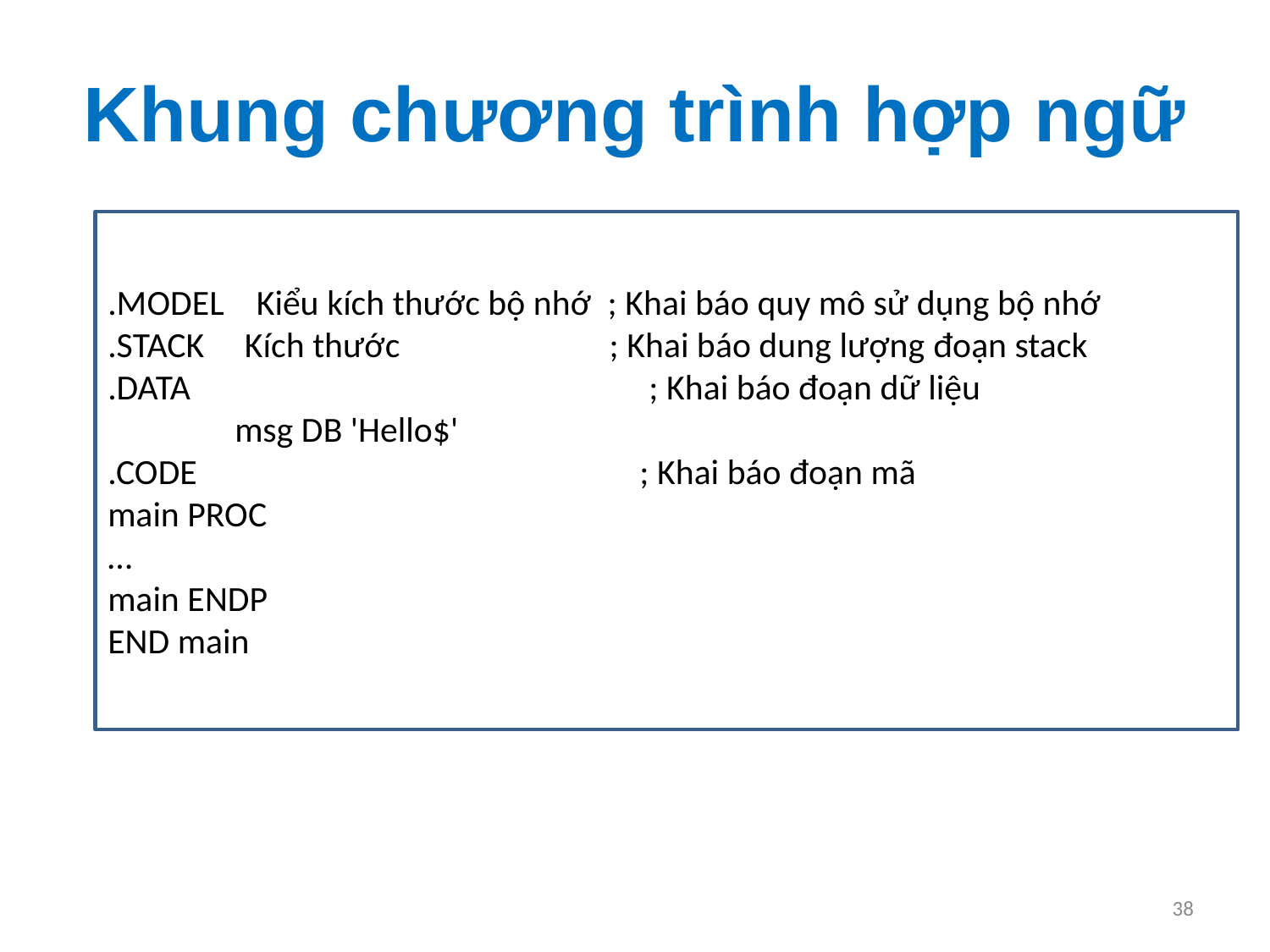

# Khung chương trình hợp ngữ
.MODEL    Kiểu kích thước bộ nhớ  ; Khai báo quy mô sử dụng bộ nhớ
.STACK     Kích thước                          ; Khai báo dung lượng đoạn stack
.DATA                                                         ; Khai báo đoạn dữ liệu
	msg DB 'Hello$'
.CODE                                                       ; Khai báo đoạn mã
main PROC
…
main ENDP
END main
38